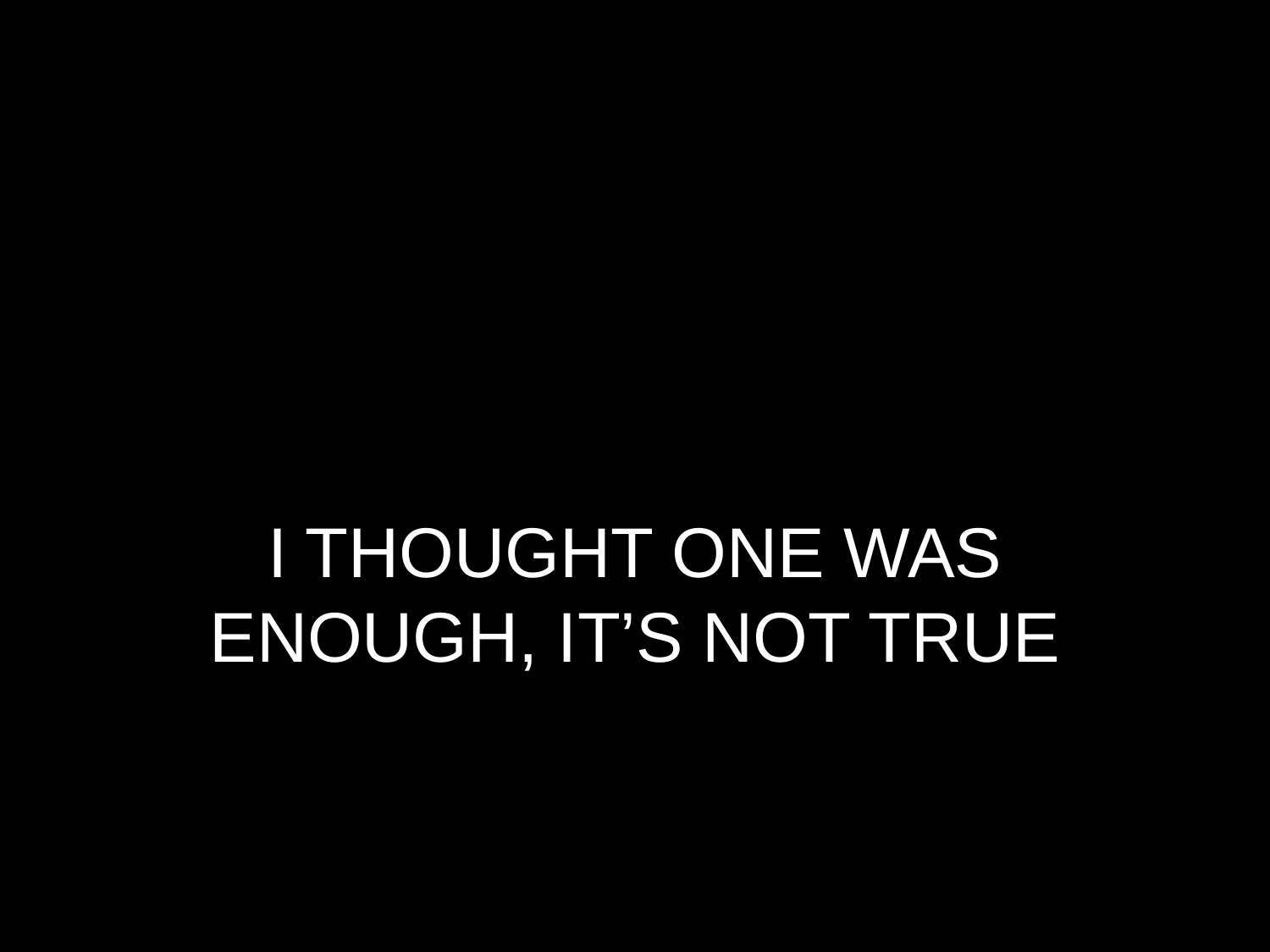

# I THOUGHT ONE WAS ENOUGH, IT’S NOT TRUE